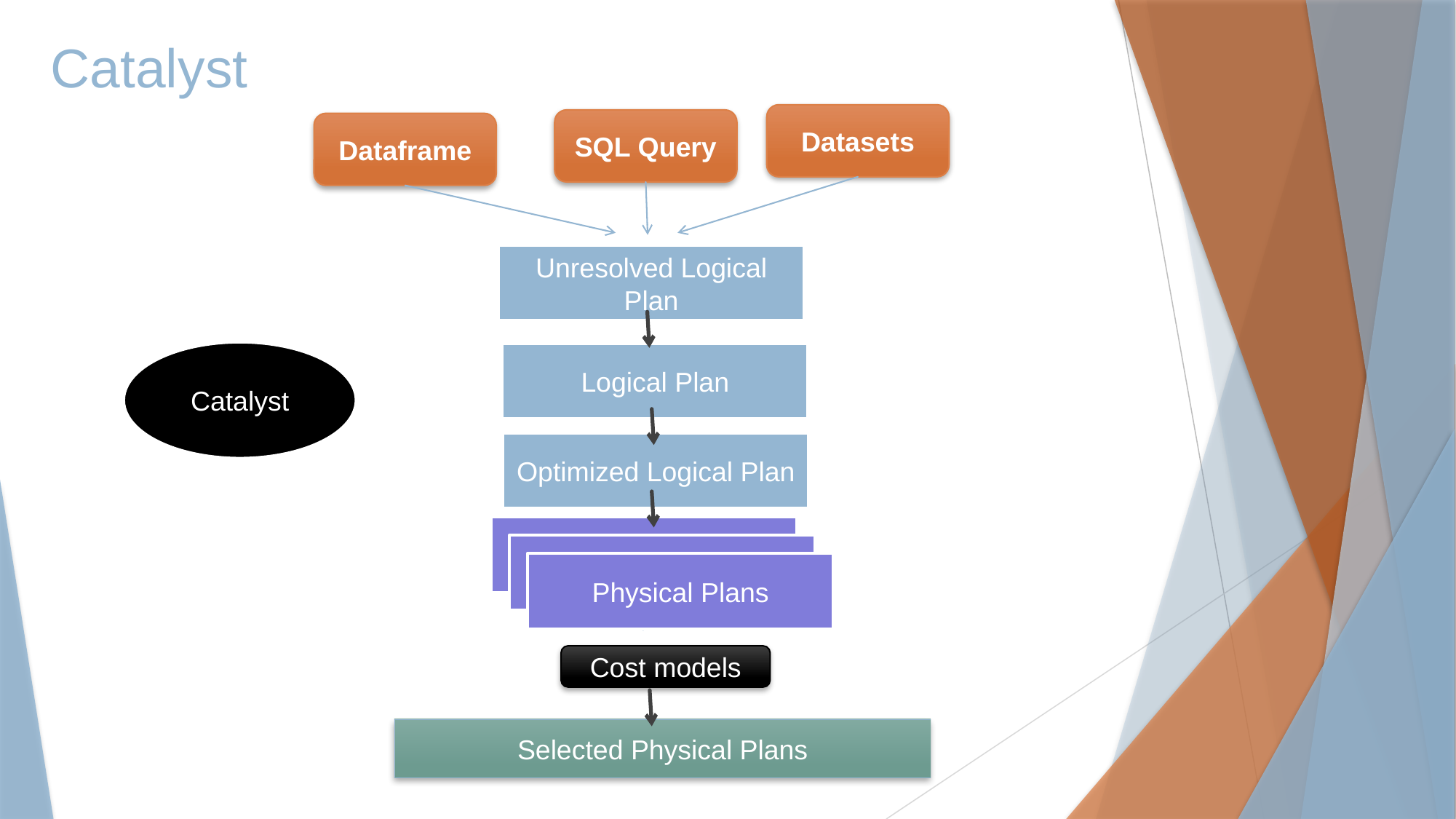

# Catalyst
Datasets
SQL Query
Dataframe
Unresolved Logical Plan
Catalyst
Logical Plan
Optimized Logical Plan
Physical Plans
Physical Plans
Physical Plans
Cost models
Selected Physical Plans